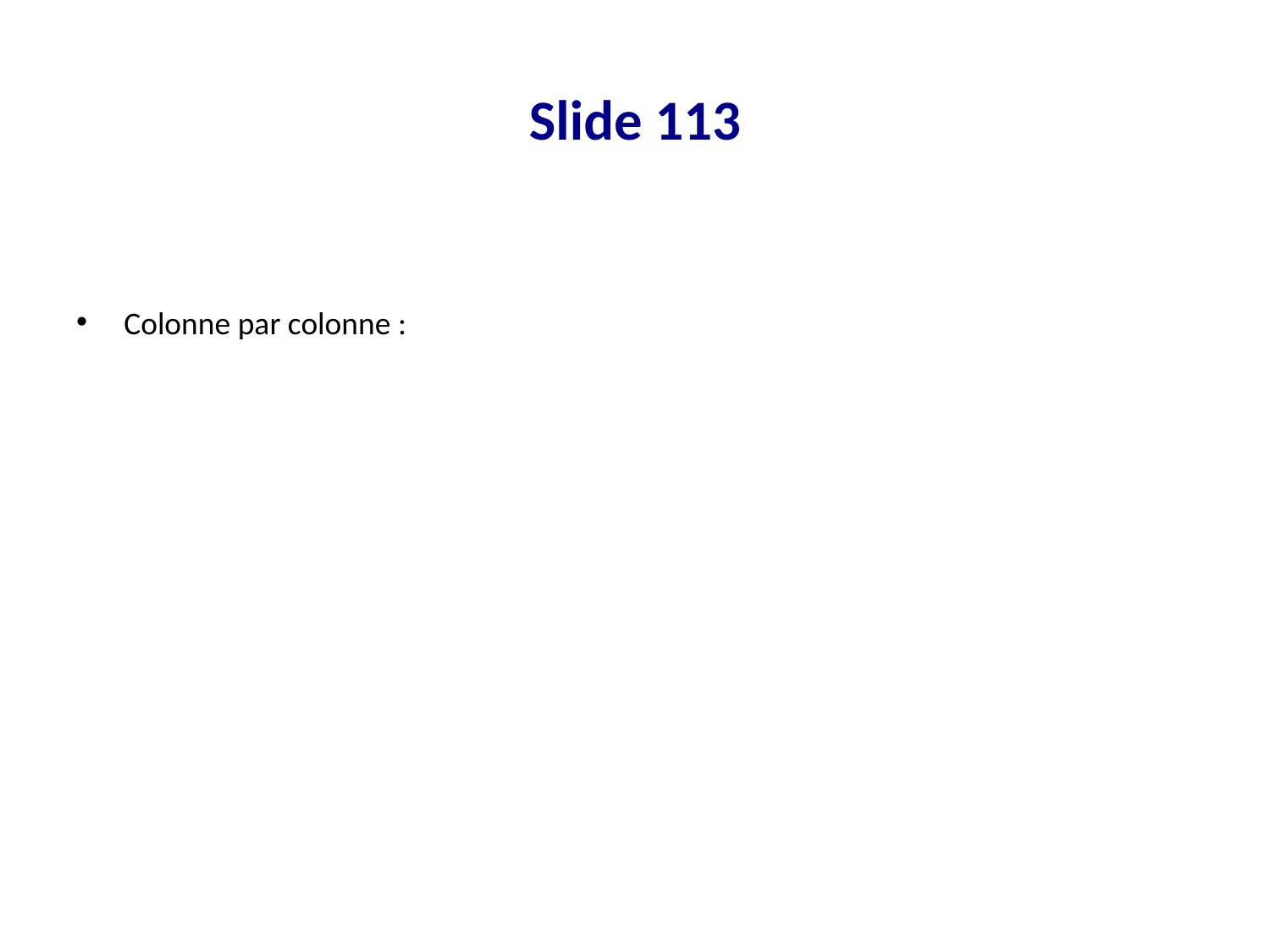

# Slide 113

Colonne par colonne :